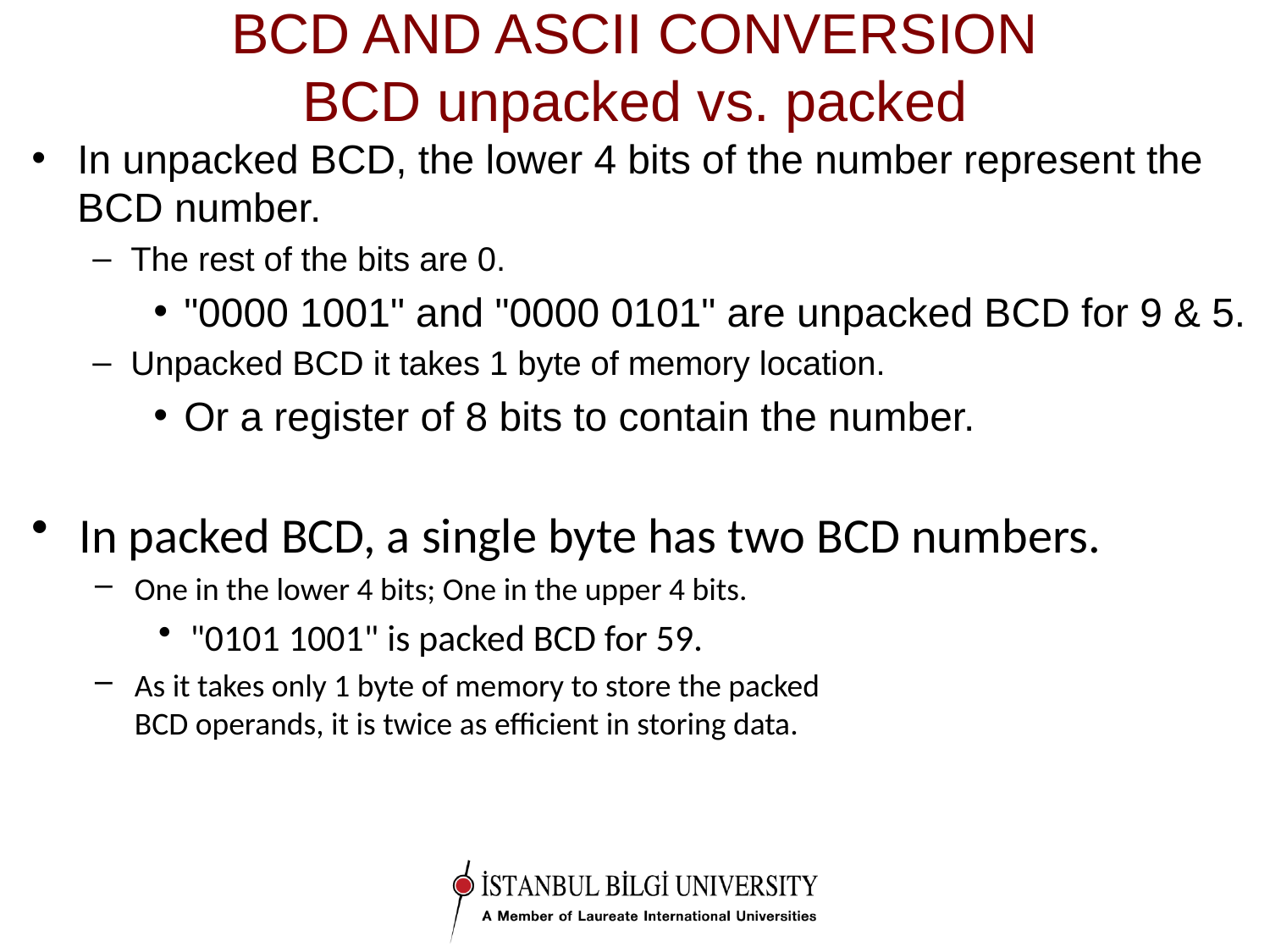

# BCD AND ASCII CONVERSION BCD unpacked vs. packed
In unpacked BCD, the lower 4 bits of the number represent the BCD number.
The rest of the bits are 0.
"0000 1001" and "0000 0101" are unpacked BCD for 9 & 5.
Unpacked BCD it takes 1 byte of memory location.
Or a register of 8 bits to contain the number.
In packed BCD, a single byte has two BCD numbers.
One in the lower 4 bits; One in the upper 4 bits.
"0101 1001" is packed BCD for 59.
As it takes only 1 byte of memory to store the packed
BCD operands, it is twice as efficient in storing data.